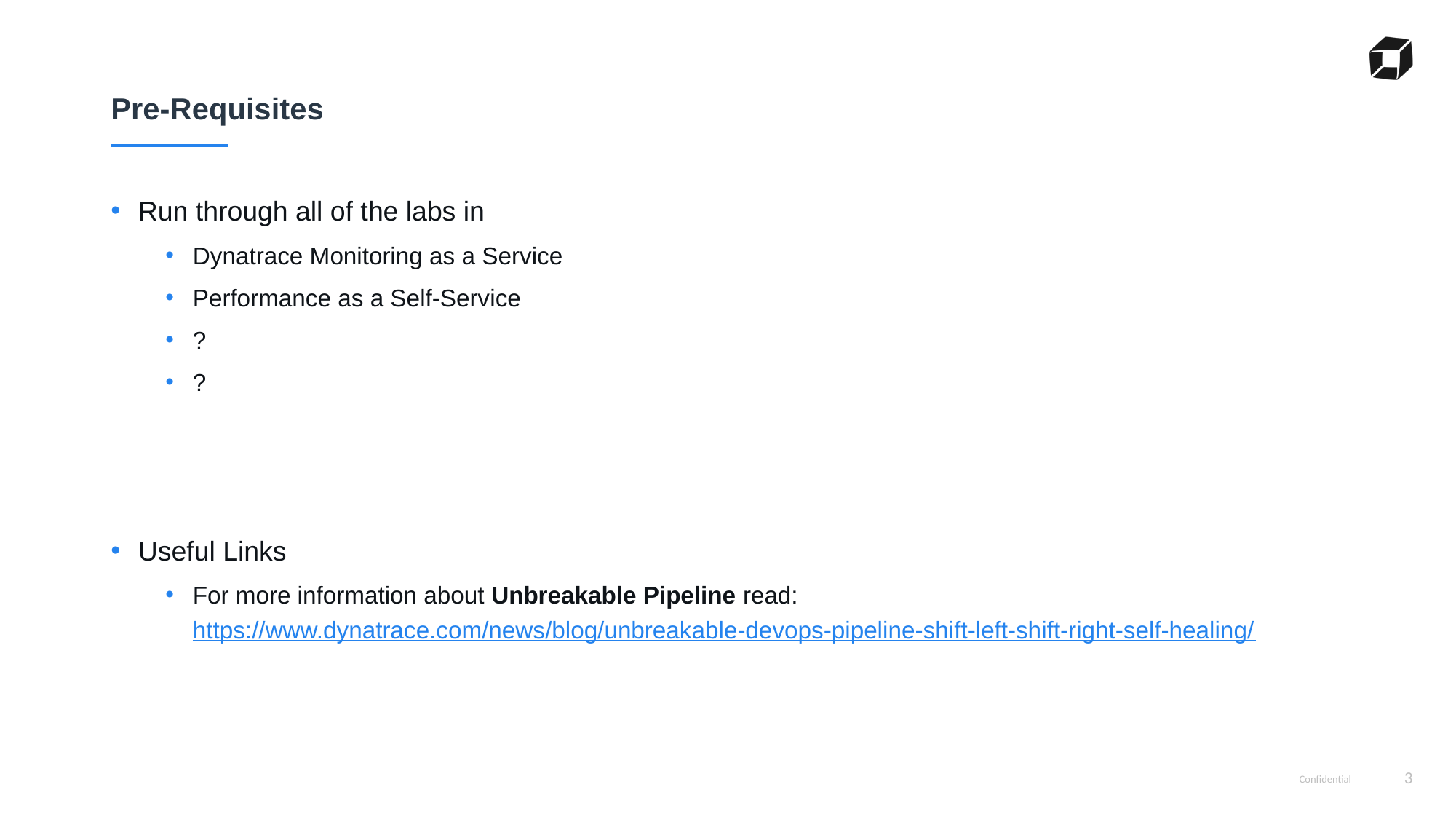

# Pre-Requisites
Run through all of the labs in
Dynatrace Monitoring as a Service
Performance as a Self-Service
?
?

Useful Links
For more information about Unbreakable Pipeline read: https://www.dynatrace.com/news/blog/unbreakable-devops-pipeline-shift-left-shift-right-self-healing/